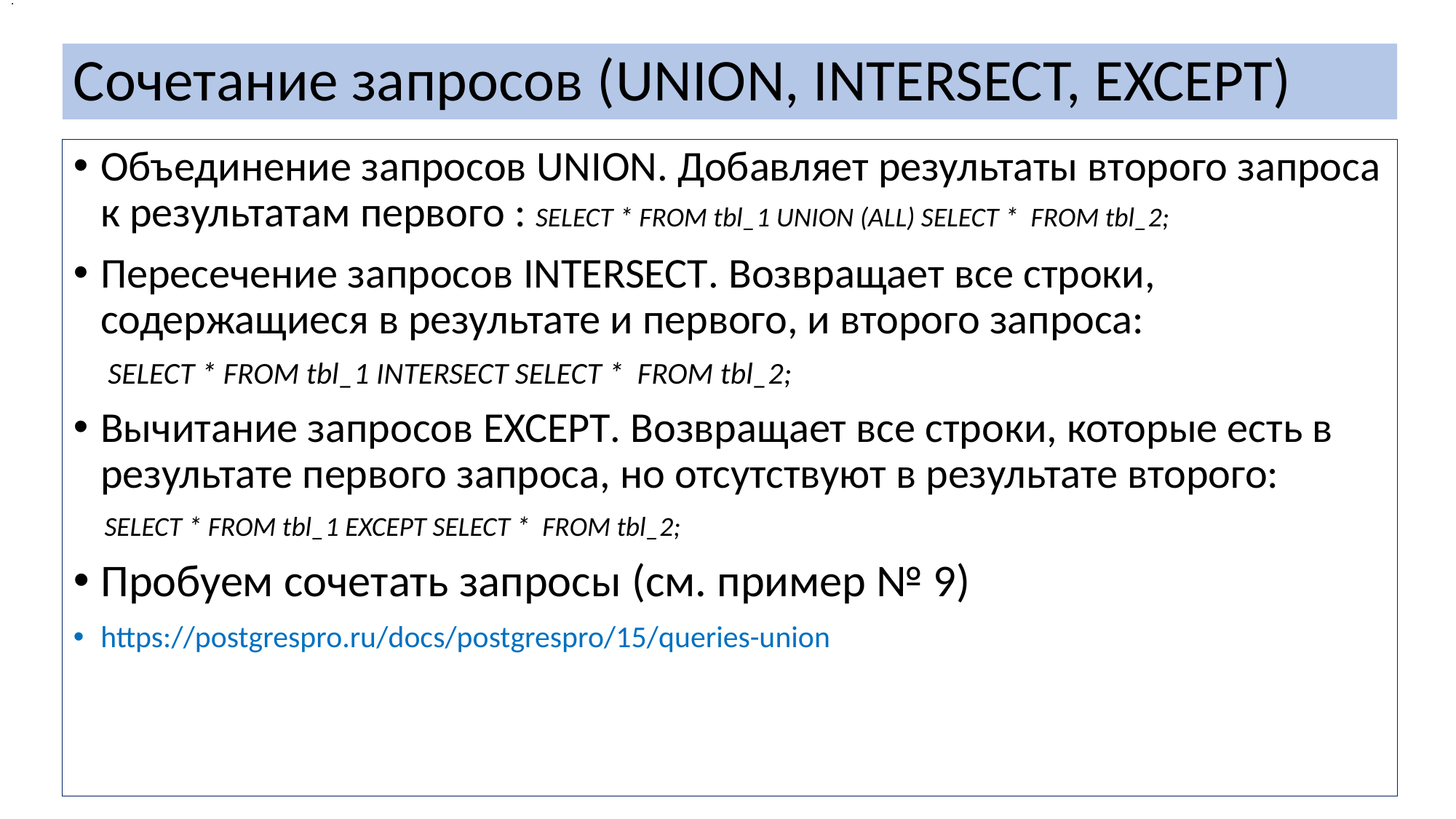

.
# Сочетание запросов (UNION, INTERSECT, EXCEPT)
Объединение запросов UNION. Добавляет результаты второго запроса к результатам первого : SELECT * FROM tbl_1 UNION (ALL) SELECT *  FROM tbl_2;
Пересечение запросов INTERSECT. Возвращает все строки, содержащиеся в результате и первого, и второго запроса:
     SELECT * FROM tbl_1 INTERSECT SELECT *  FROM tbl_2;
Вычитание запросов EXCEPT. Возвращает все строки, которые есть в результате первого запроса, но отсутствуют в результате второго:
     SELECT * FROM tbl_1 EXCEPT SELECT *  FROM tbl_2;
Пробуем сочетать запросы (см. пример № 9)
https://postgrespro.ru/docs/postgrespro/15/queries-union